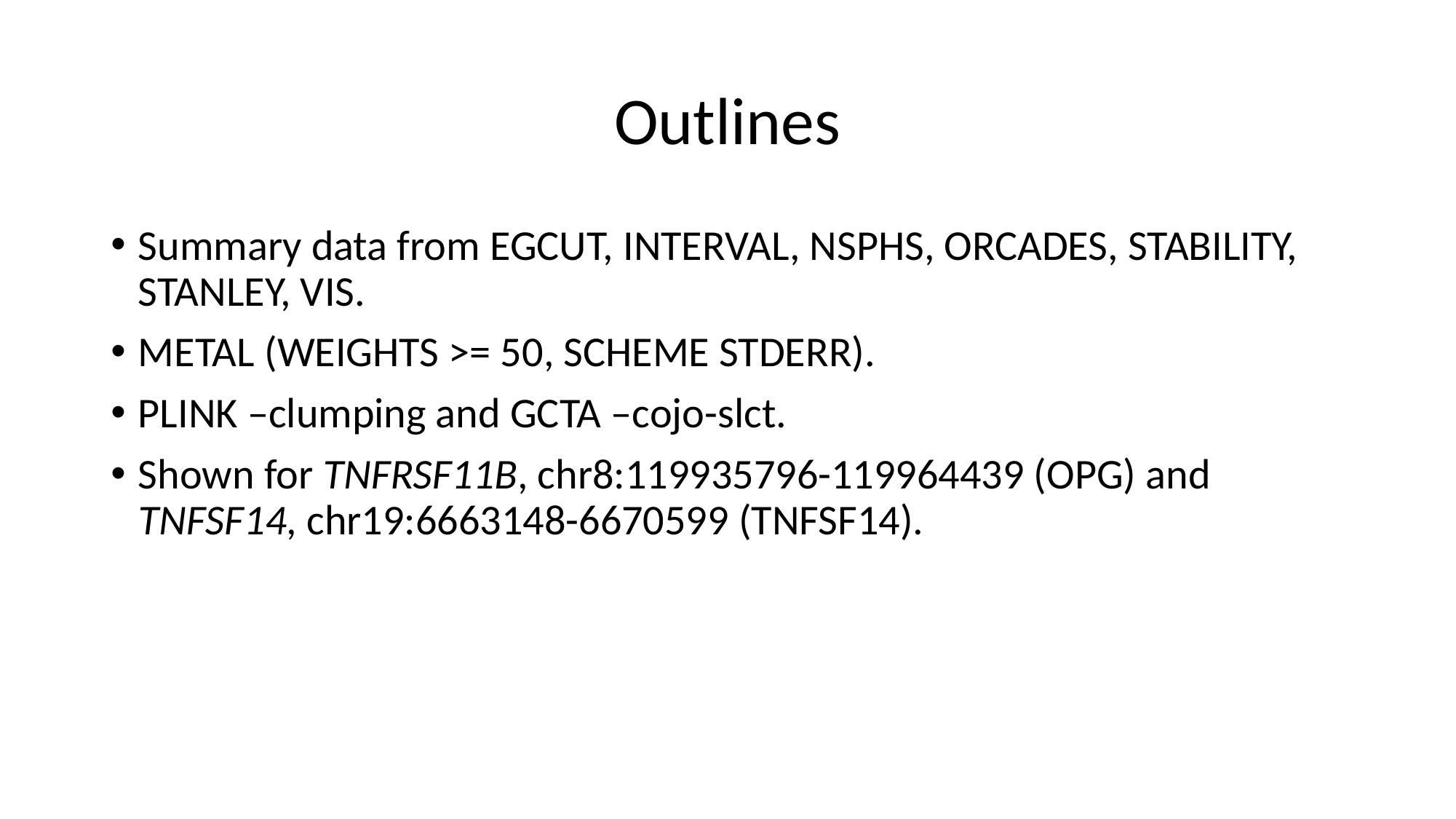

# Outlines
Summary data from EGCUT, INTERVAL, NSPHS, ORCADES, STABILITY, STANLEY, VIS.
METAL (WEIGHTS >= 50, SCHEME STDERR).
PLINK –clumping and GCTA –cojo-slct.
Shown for TNFRSF11B, chr8:119935796-119964439 (OPG) and TNFSF14, chr19:6663148-6670599 (TNFSF14).